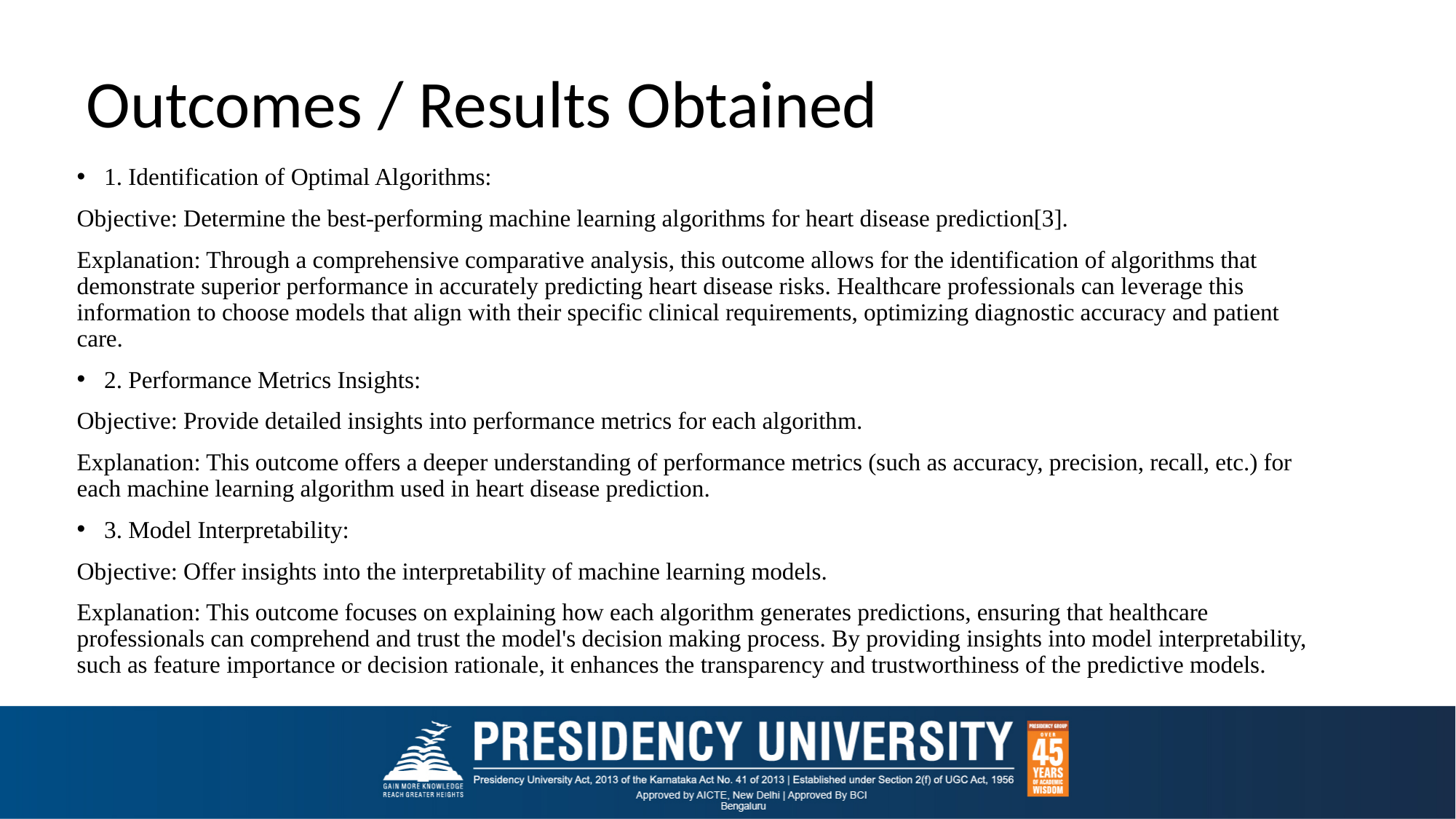

# Outcomes / Results Obtained
1. Identification of Optimal Algorithms:
Objective: Determine the best-performing machine learning algorithms for heart disease prediction[3].
Explanation: Through a comprehensive comparative analysis, this outcome allows for the identification of algorithms that demonstrate superior performance in accurately predicting heart disease risks. Healthcare professionals can leverage this information to choose models that align with their specific clinical requirements, optimizing diagnostic accuracy and patient care.
2. Performance Metrics Insights:
Objective: Provide detailed insights into performance metrics for each algorithm.
Explanation: This outcome offers a deeper understanding of performance metrics (such as accuracy, precision, recall, etc.) for each machine learning algorithm used in heart disease prediction.
3. Model Interpretability:
Objective: Offer insights into the interpretability of machine learning models.
Explanation: This outcome focuses on explaining how each algorithm generates predictions, ensuring that healthcare professionals can comprehend and trust the model's decision making process. By providing insights into model interpretability, such as feature importance or decision rationale, it enhances the transparency and trustworthiness of the predictive models.